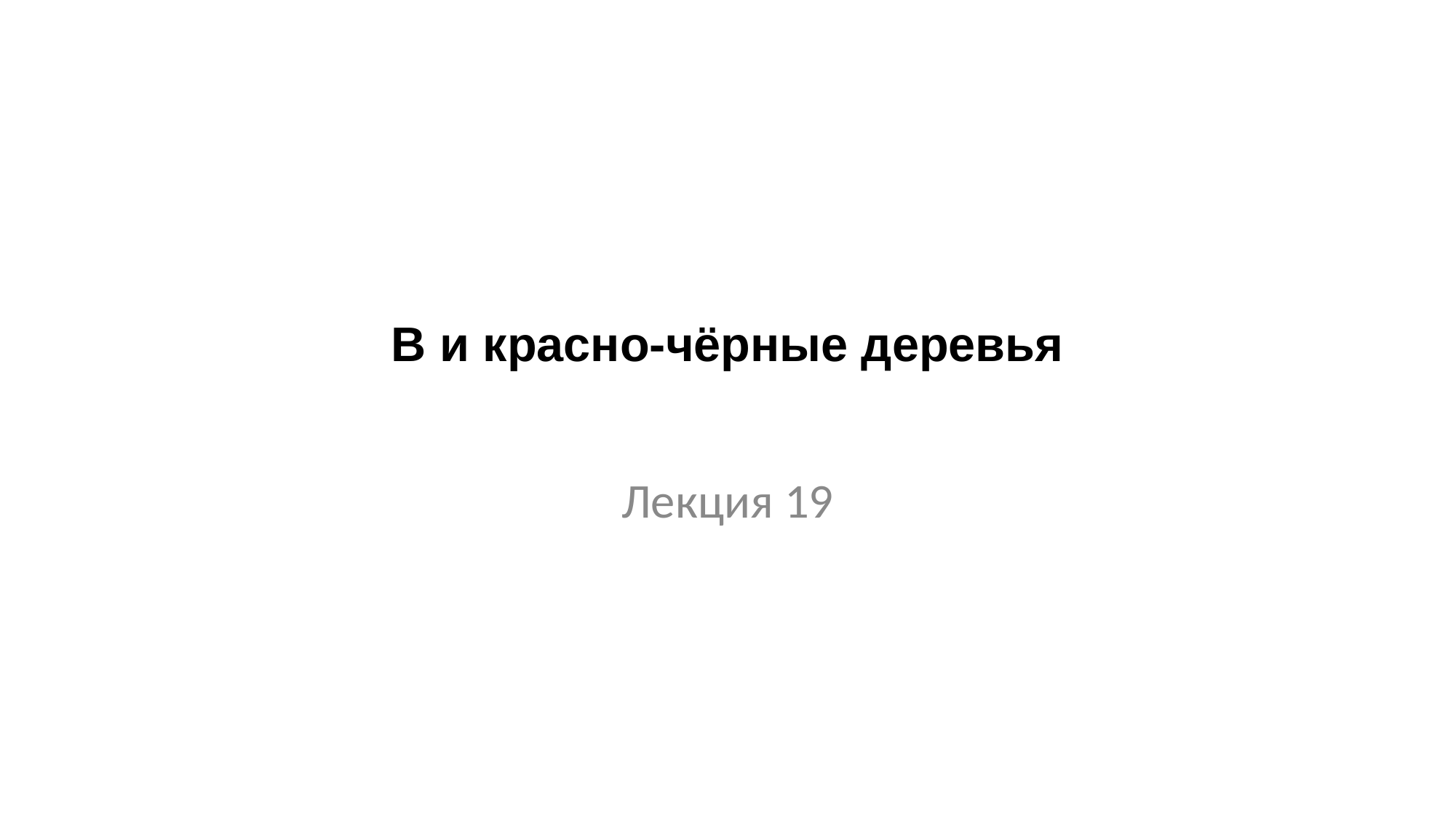

# B и красно-чёрные деревья
Лекция 19